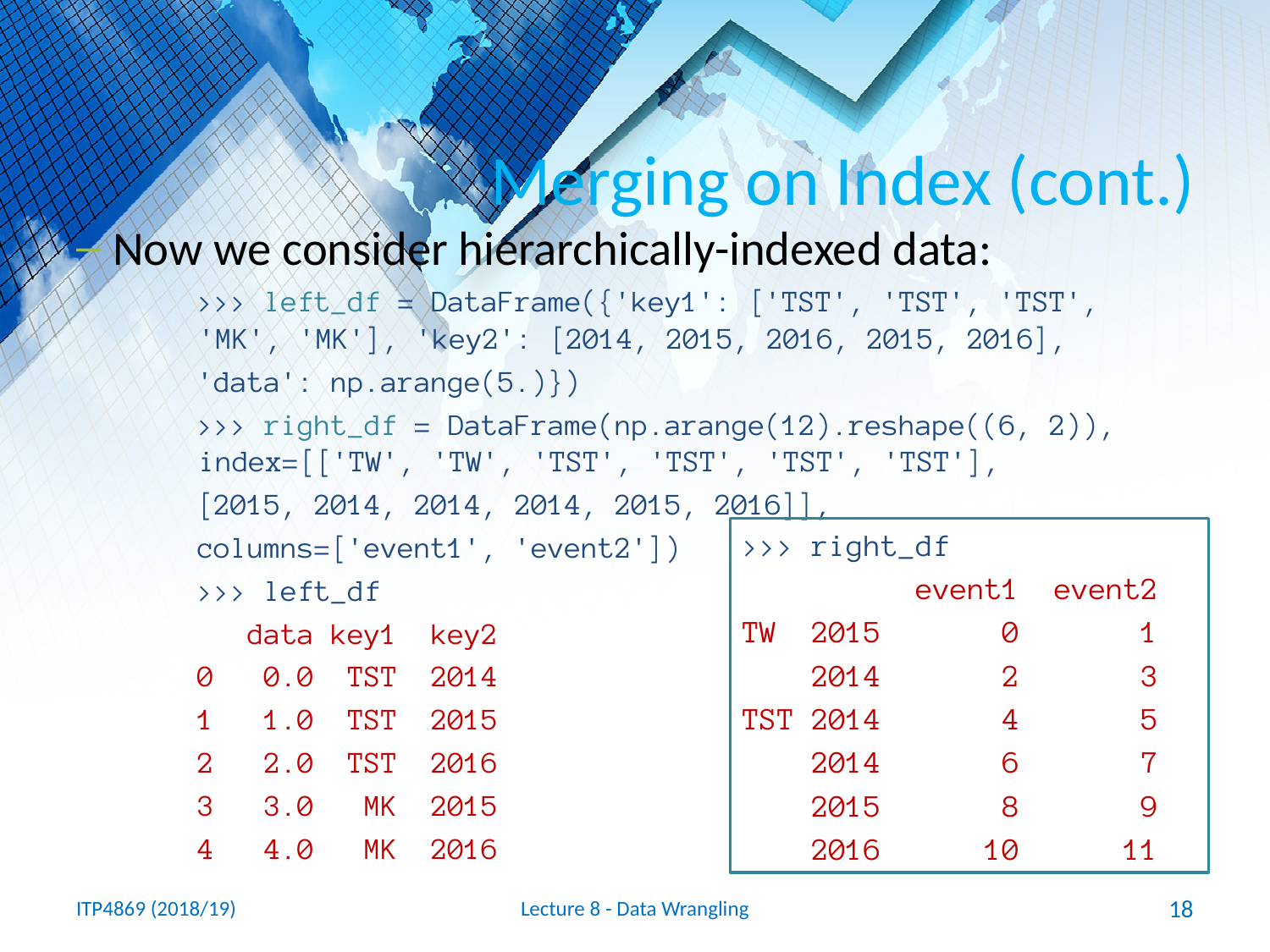

# Merging on Index (cont.)
Now we consider hierarchically-indexed data:
>>> left_df = DataFrame({'key1': ['TST', 'TST', 'TST', 'MK', 'MK'], 'key2': [2014, 2015, 2016, 2015, 2016],
'data': np.arange(5.)})
>>> right_df = DataFrame(np.arange(12).reshape((6, 2)), index=[['TW', 'TW', 'TST', 'TST', 'TST', 'TST'],
[2015, 2014, 2014, 2014, 2015, 2016]],
columns=['event1', 'event2'])
>>> left_df
   data key1  key2
0   0.0  TST  2014
1   1.0  TST  2015
2   2.0  TST  2016
3   3.0   MK  2015
4   4.0   MK  2016
>>> right_df
          event1  event2
TW  2015       0       1
    2014       2       3
TST 2014       4       5
    2014       6       7
    2015       8       9
    2016      10      11
ITP4869 (2018/19)
Lecture 8 - Data Wrangling
18